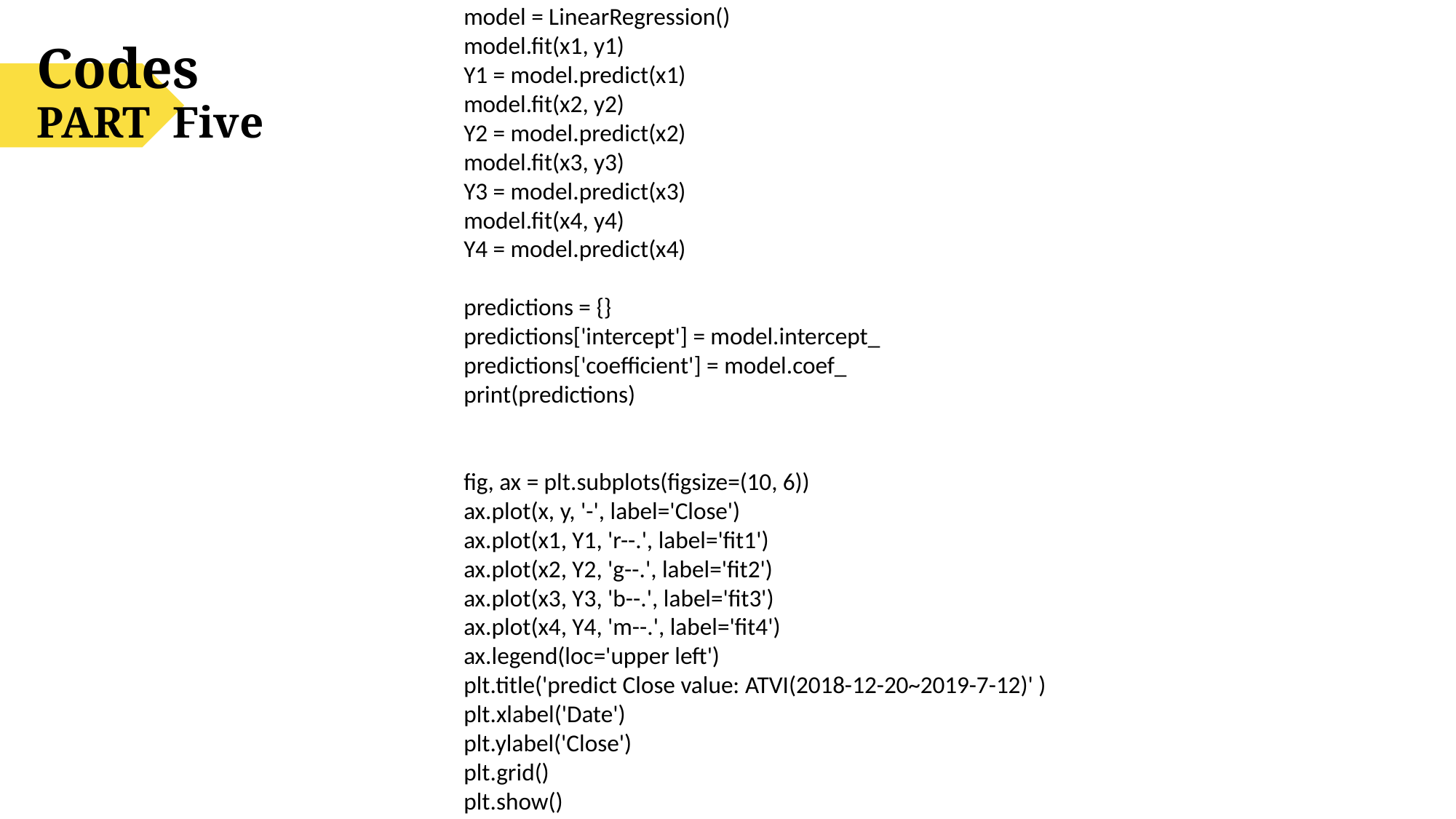

model = LinearRegression()
model.fit(x1, y1)
Y1 = model.predict(x1)
model.fit(x2, y2)
Y2 = model.predict(x2)
model.fit(x3, y3)
Y3 = model.predict(x3)
model.fit(x4, y4)
Y4 = model.predict(x4)

predictions = {}
predictions['intercept'] = model.intercept_
predictions['coefficient'] = model.coef_
print(predictions)

fig, ax = plt.subplots(figsize=(10, 6))
ax.plot(x, y, '-', label='Close')
ax.plot(x1, Y1, 'r--.', label='fit1')
ax.plot(x2, Y2, 'g--.', label='fit2')
ax.plot(x3, Y3, 'b--.', label='fit3')
ax.plot(x4, Y4, 'm--.', label='fit4')
ax.legend(loc='upper left')
plt.title('predict Close value: ATVI(2018-12-20~2019-7-12)' )
plt.xlabel('Date')
plt.ylabel('Close')
plt.grid()
plt.show()
Codes
PART  Five